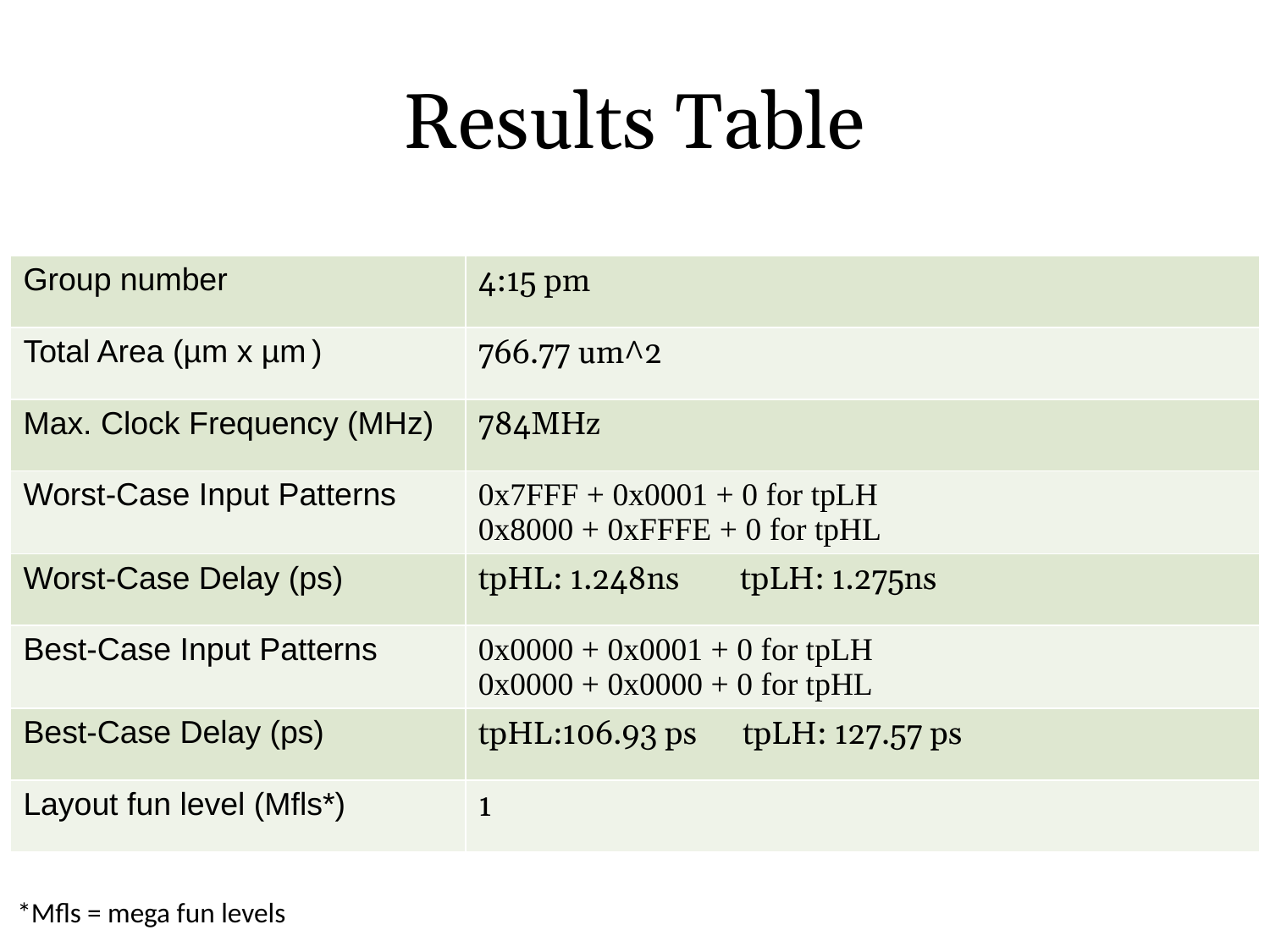

# Results Table
| Group number | 4:15 pm |
| --- | --- |
| Total Area (µm x µm ) | 766.77 um^2 |
| Max. Clock Frequency (MHz) | 784MHz |
| Worst-Case Input Patterns | 0x7FFF + 0x0001 + 0 for tpLH 0x8000 + 0xFFFE + 0 for tpHL |
| Worst-Case Delay (ps) | tpHL: 1.248ns tpLH: 1.275ns |
| Best-Case Input Patterns | 0x0000 + 0x0001 + 0 for tpLH 0x0000 + 0x0000 + 0 for tpHL |
| Best-Case Delay (ps) | tpHL:106.93 ps tpLH: 127.57 ps |
| Layout fun level (Mfls\*) | 1 |
*Mfls = mega fun levels